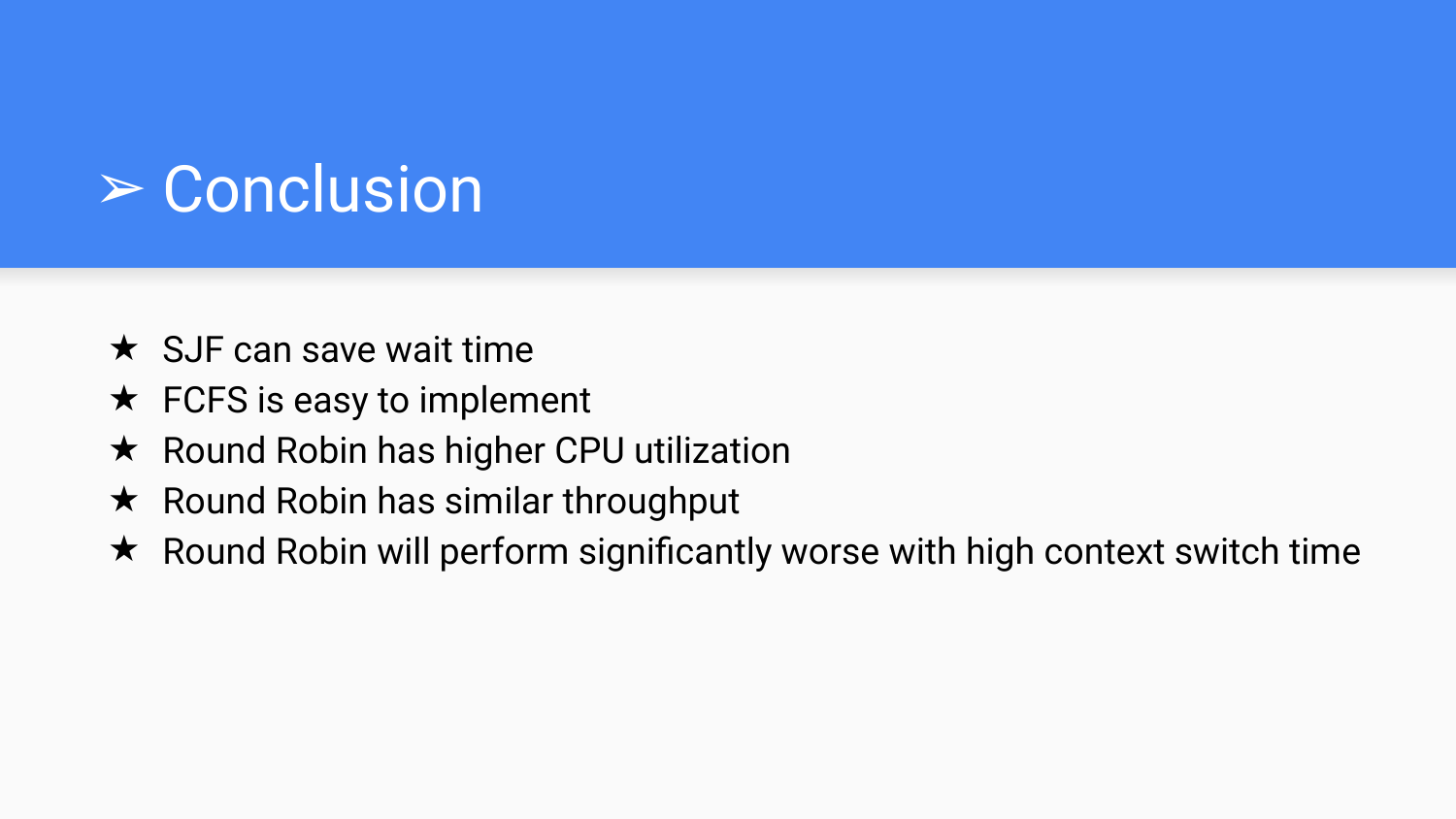

# Conclusion
SJF can save wait time
FCFS is easy to implement
Round Robin has higher CPU utilization
Round Robin has similar throughput
Round Robin will perform significantly worse with high context switch time